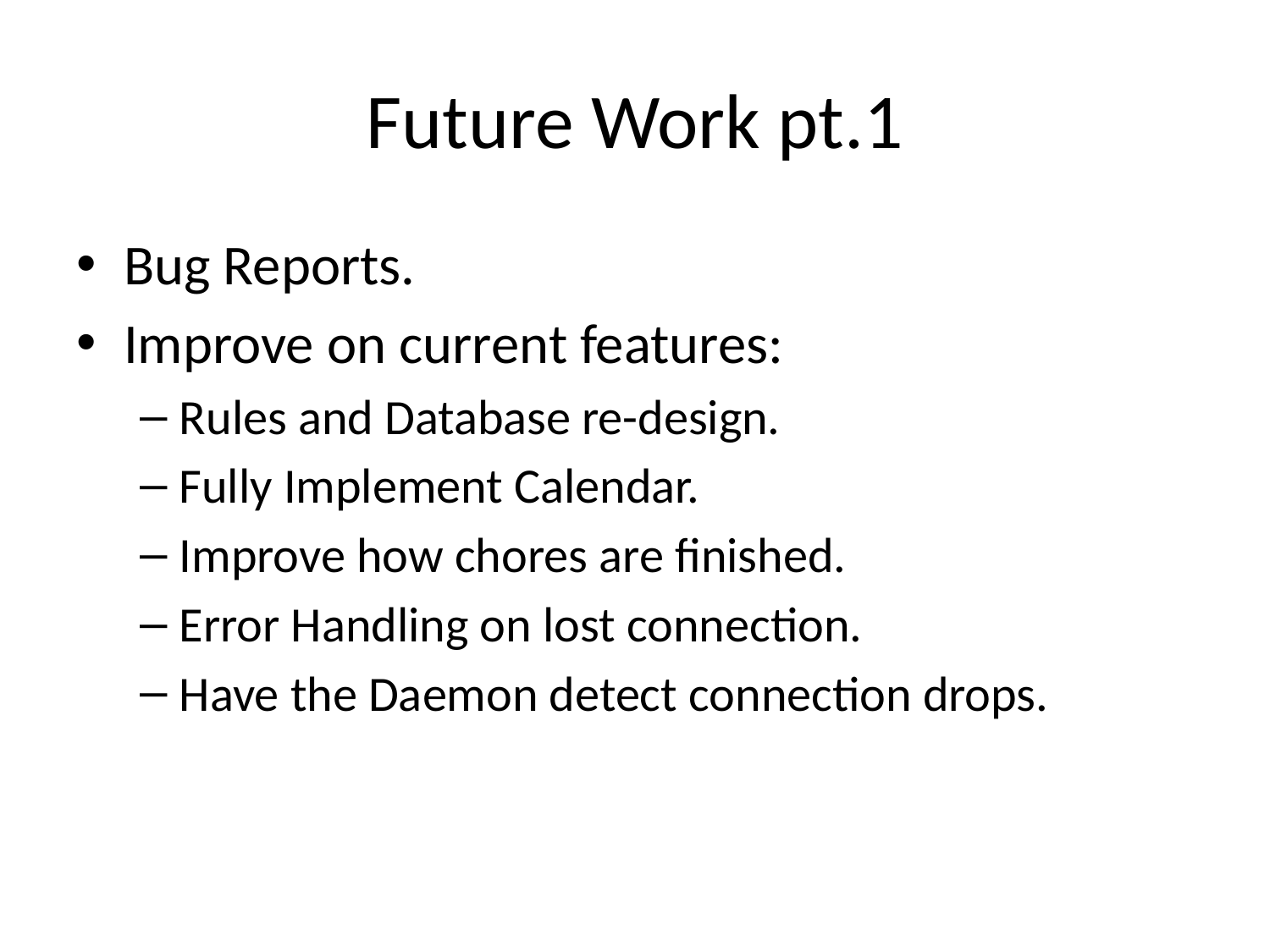

# Future Work pt.1
Bug Reports.
Improve on current features:
Rules and Database re-design.
Fully Implement Calendar.
Improve how chores are finished.
Error Handling on lost connection.
Have the Daemon detect connection drops.